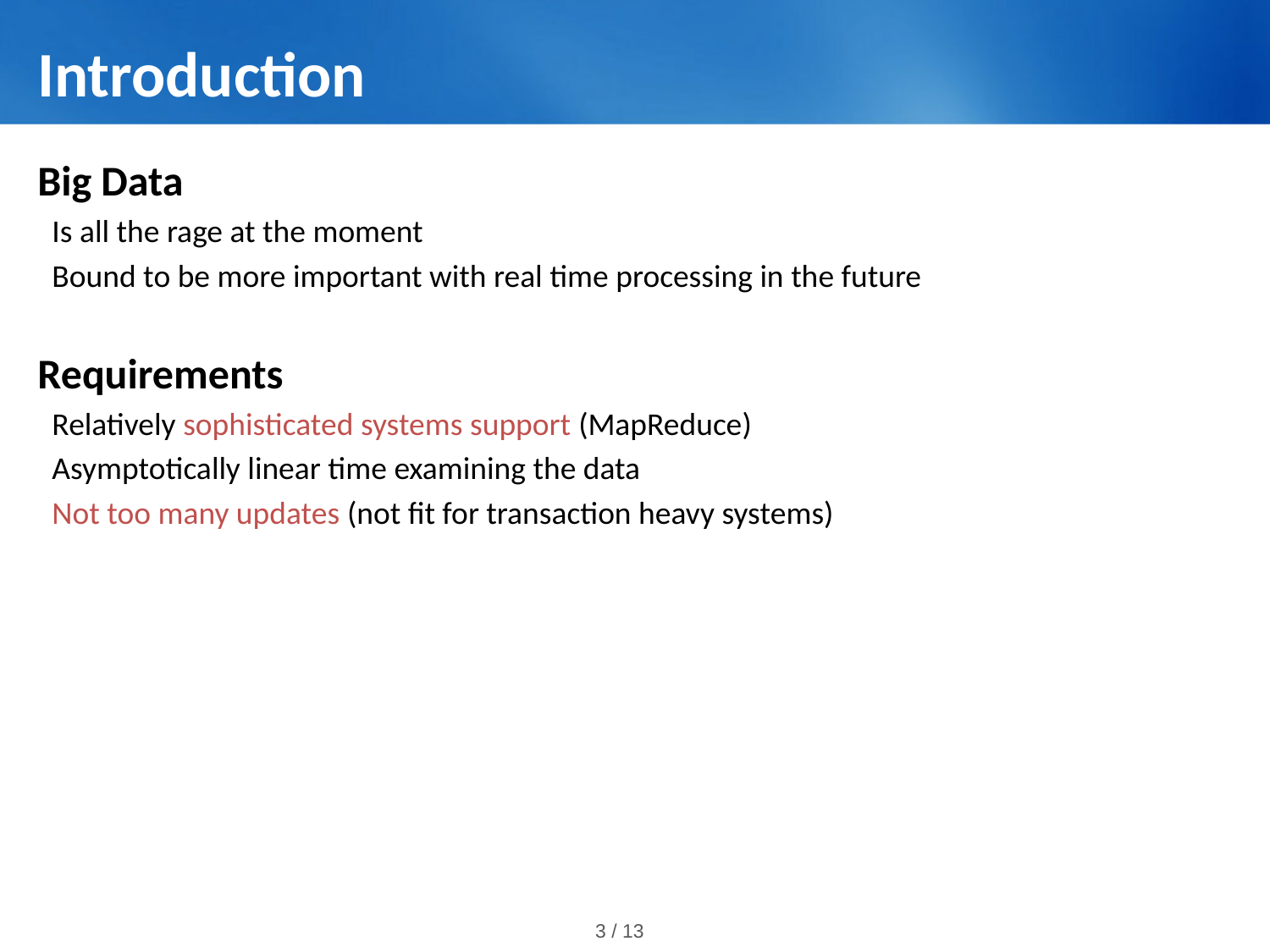

# Introduction
Big Data
  Is all the rage at the moment
  Bound to be more important with real time processing in the future

Requirements
  Relatively sophisticated systems support (MapReduce)
  Asymptotically linear time examining the data
  Not too many updates (not fit for transaction heavy systems)